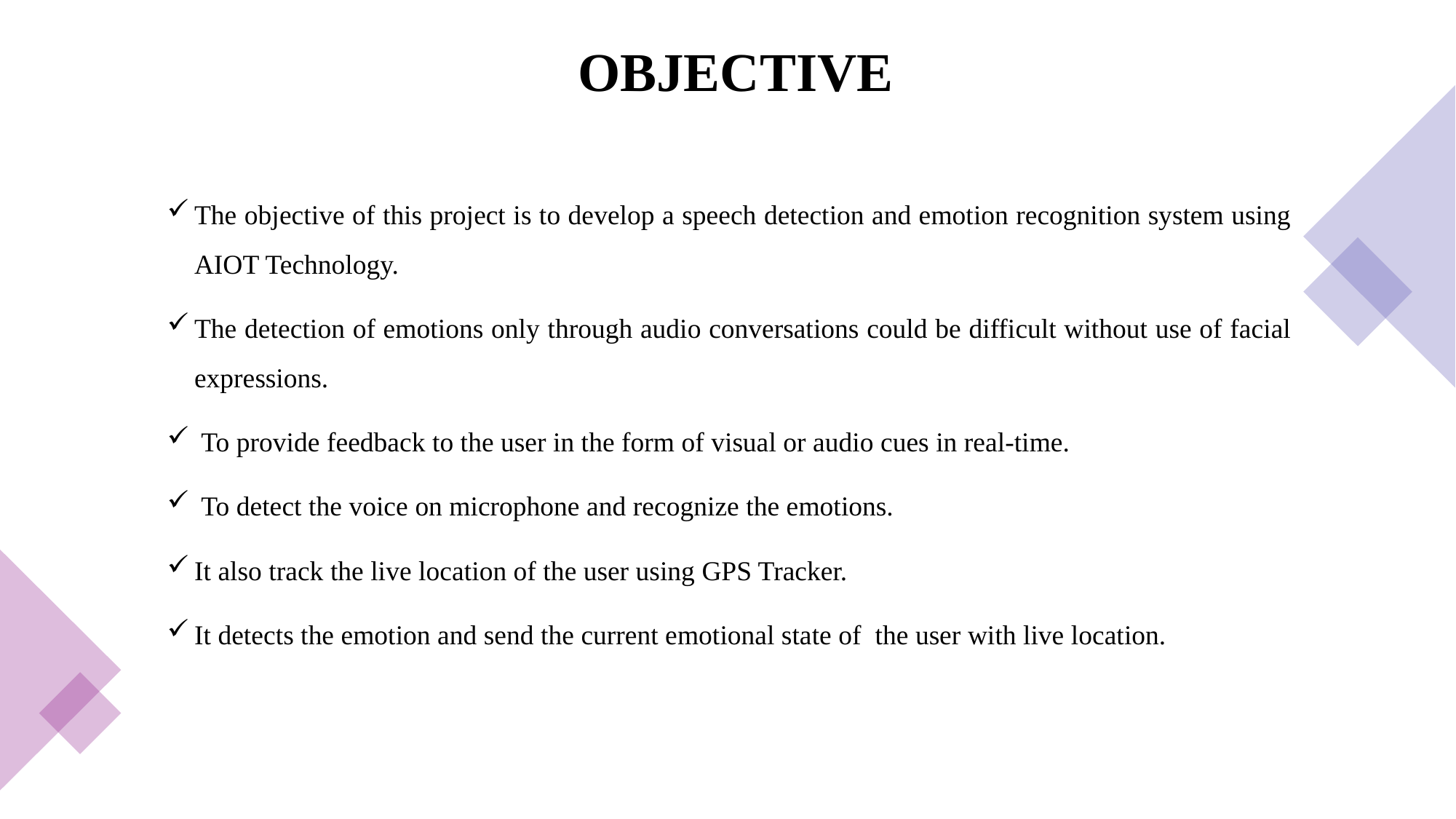

# OBJECTIVE

The objective of this project is to develop a speech detection and emotion recognition system using AIOT Technology.
The detection of emotions only through audio conversations could be difficult without use of facial expressions.
 To provide feedback to the user in the form of visual or audio cues in real-time.
 To detect the voice on microphone and recognize the emotions.
It also track the live location of the user using GPS Tracker.
It detects the emotion and send the current emotional state of  the user with live location.